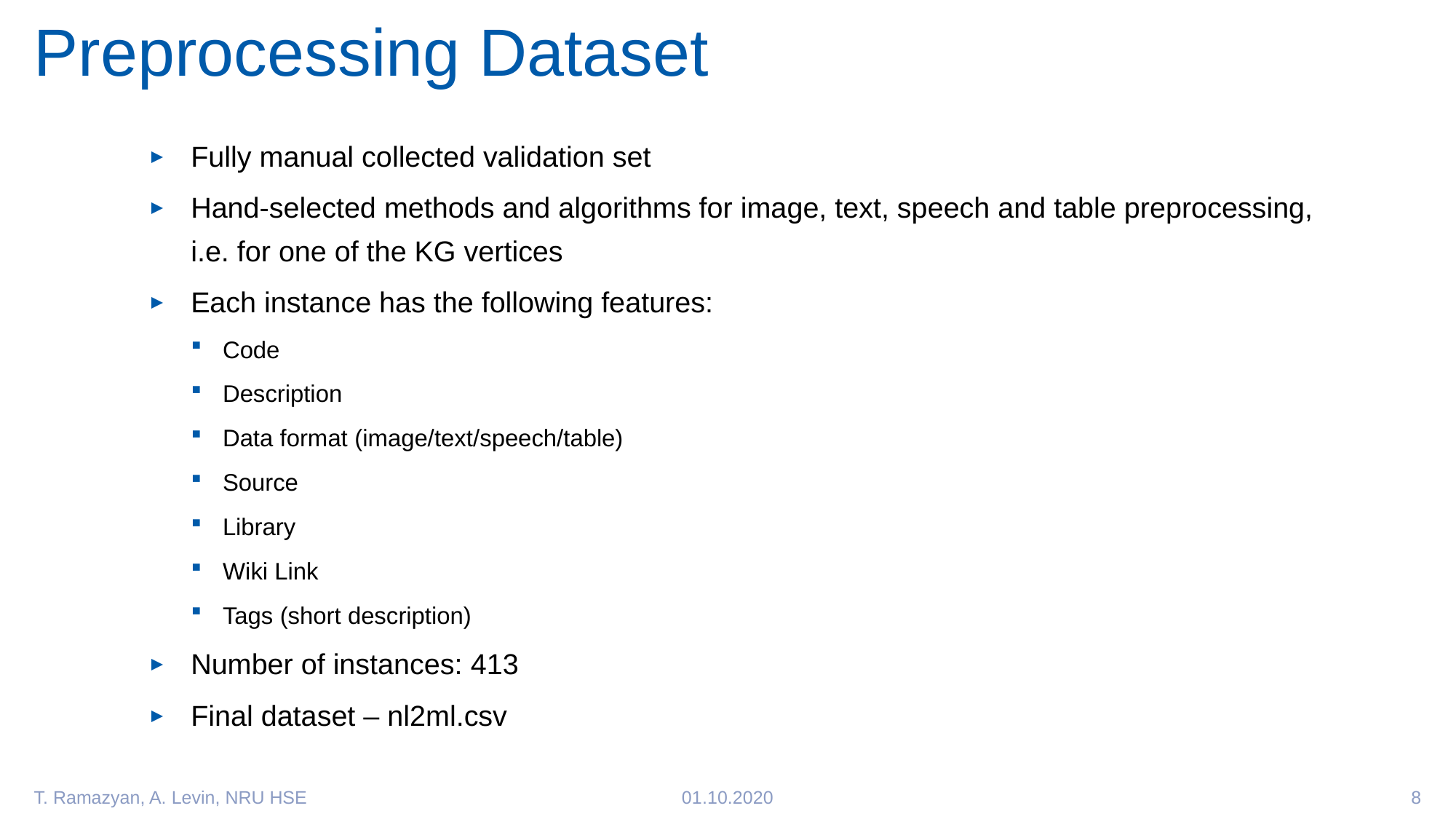

# Preprocessing Dataset
Fully manual collected validation set
Hand-selected methods and algorithms for image, text, speech and table preprocessing, i.e. for one of the KG vertices
Each instance has the following features:
Code
Description
Data format (image/text/speech/table)
Source
Library
Wiki Link
Tags (short description)
Number of instances: 413
Final dataset – nl2ml.csv
T. Ramazyan, A. Levin, NRU HSE
01.10.2020
8